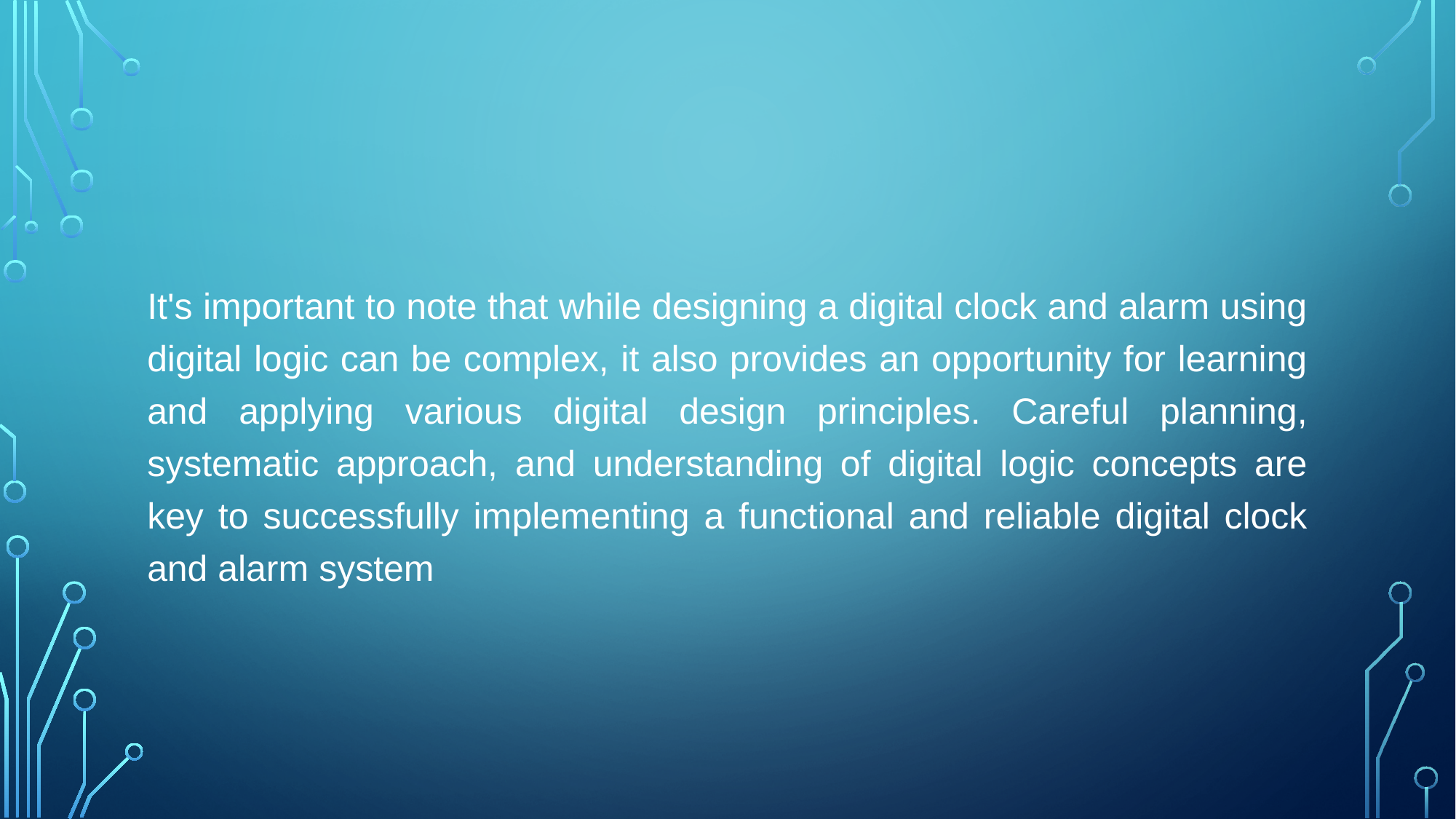

It's important to note that while designing a digital clock and alarm using digital logic can be complex, it also provides an opportunity for learning and applying various digital design principles. Careful planning, systematic approach, and understanding of digital logic concepts are key to successfully implementing a functional and reliable digital clock and alarm system